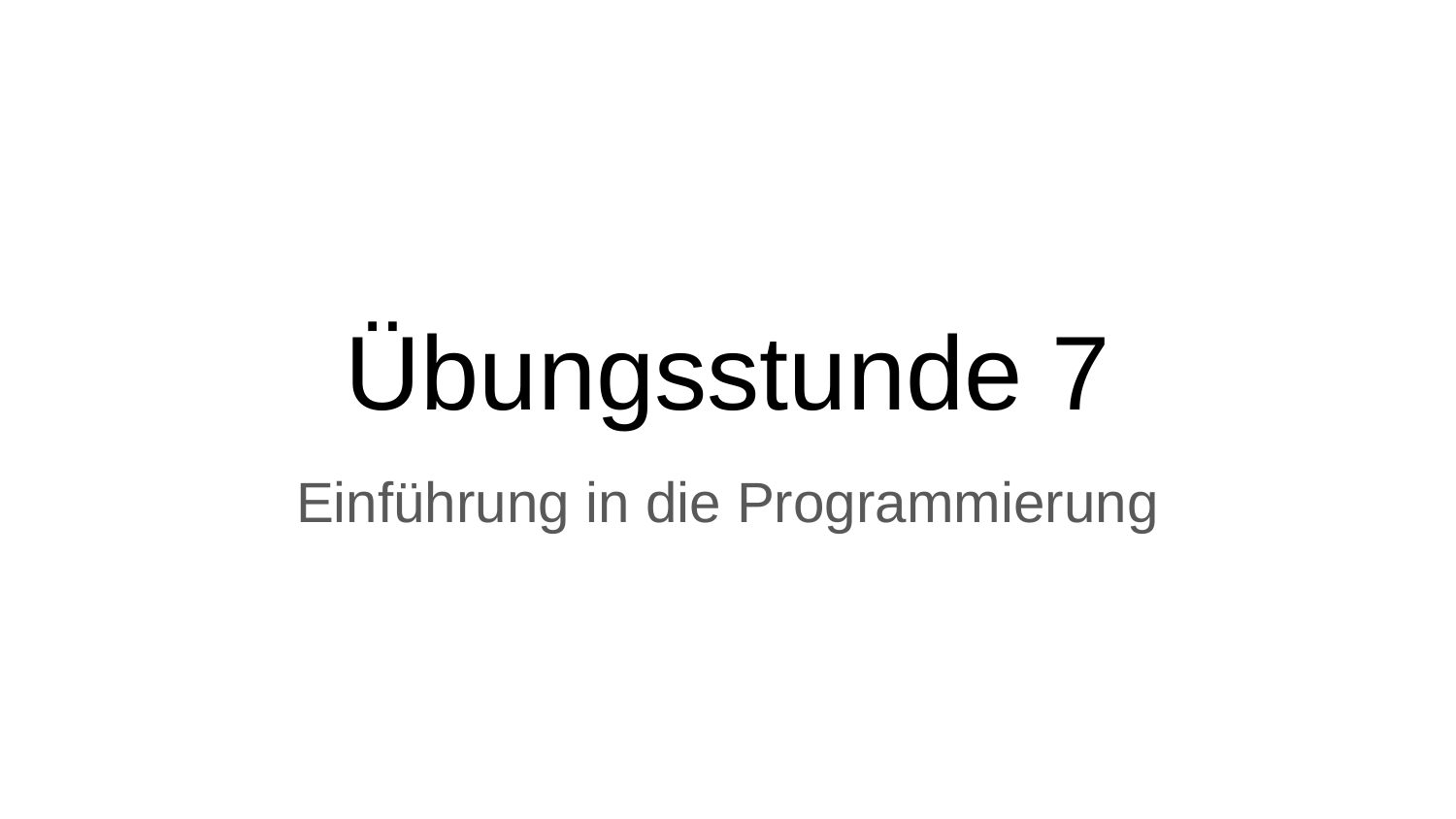

# Übungsstunde 7
Einführung in die Programmierung